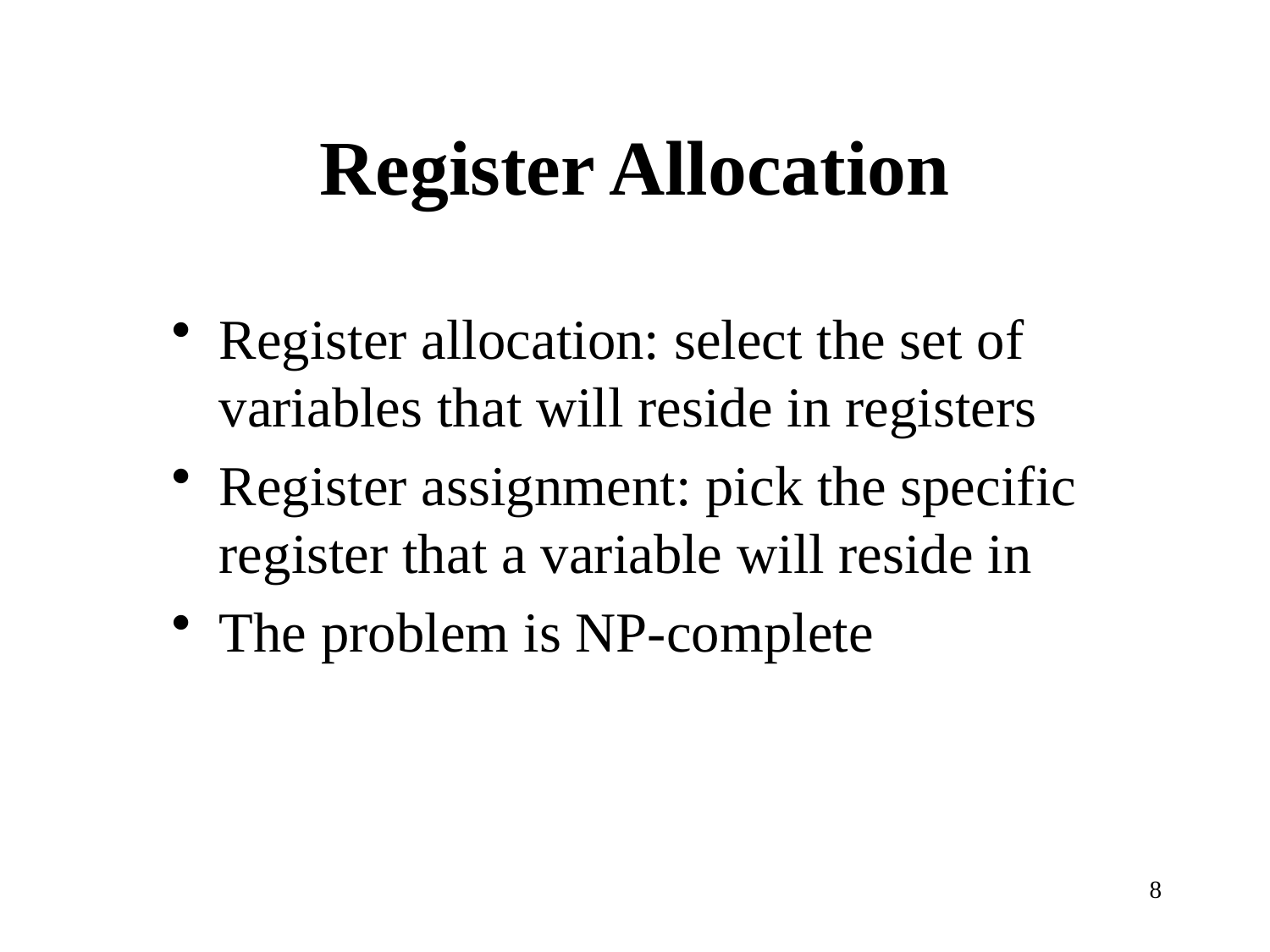

# Register Allocation
Register allocation: select the set of variables that will reside in registers
Register assignment: pick the specific register that a variable will reside in
The problem is NP-complete
8